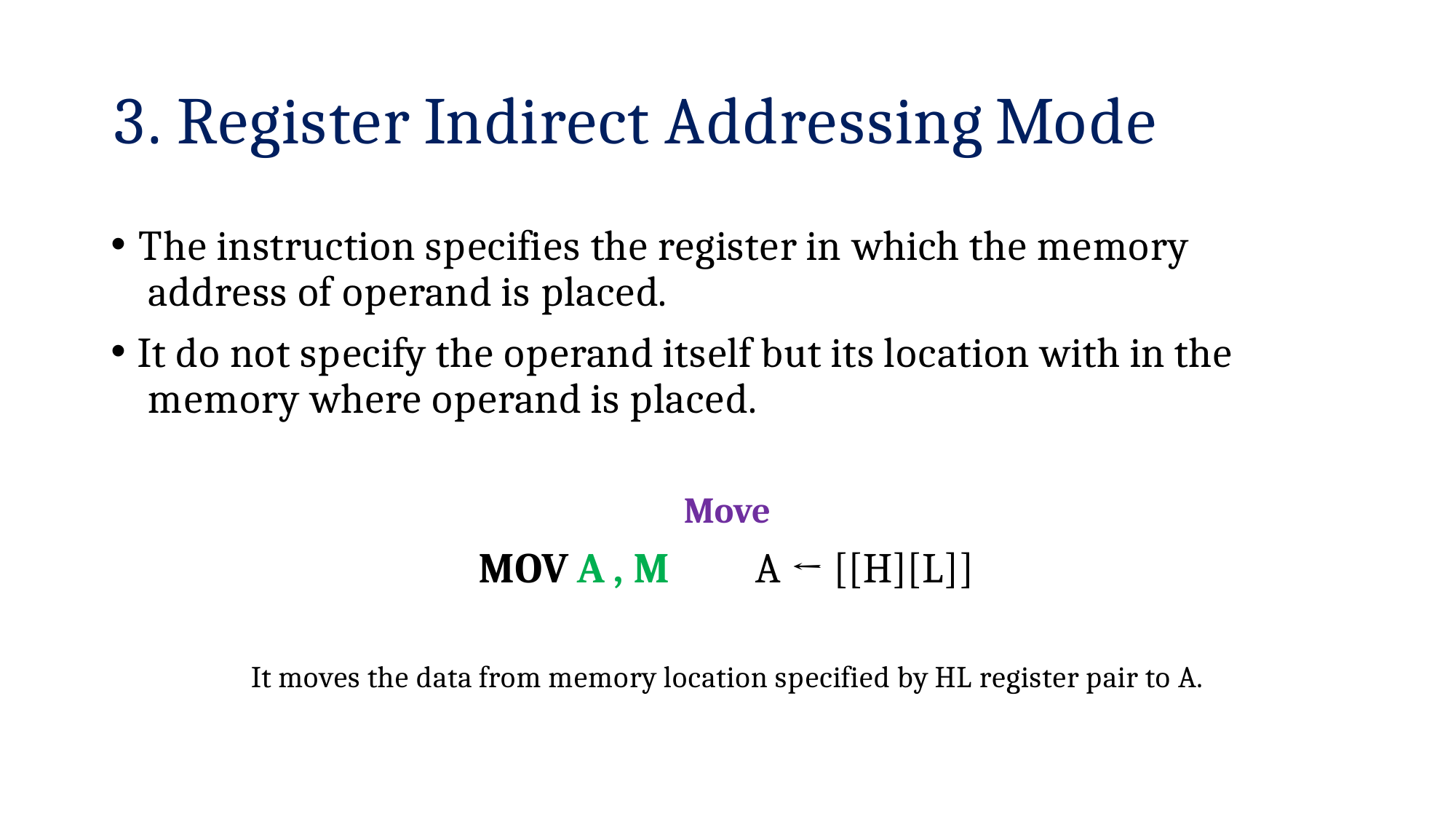

# 3. Register Indirect Addressing Mode
The instruction specifies the register in which the memory  address of operand is placed.
It do not specify the operand itself but its location with in the  memory where operand is placed.
Move
A ← [[H][L]]
MOV A , M
It moves the data from memory location specified by HL register pair to A.